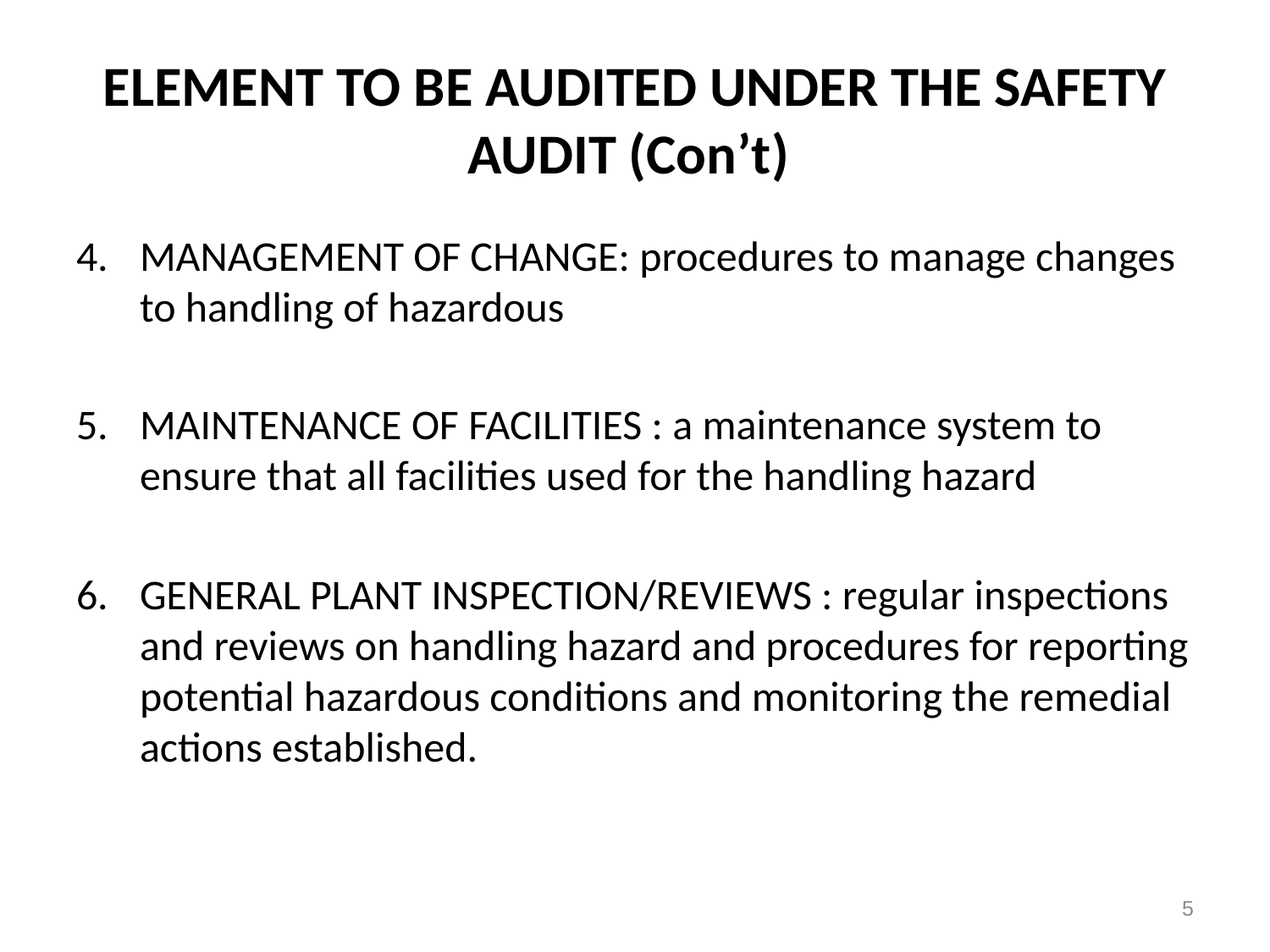

# ELEMENT TO BE AUDITED UNDER THE SAFETY AUDIT (Con’t)
MANAGEMENT OF CHANGE: procedures to manage changes to handling of hazardous

5.	MAINTENANCE OF FACILITIES : a maintenance system to ensure that all facilities used for the handling hazard

6.	GENERAL PLANT INSPECTION/REVIEWS : regular inspections and reviews on handling hazard and procedures for reporting potential hazardous conditions and monitoring the remedial actions established.

5